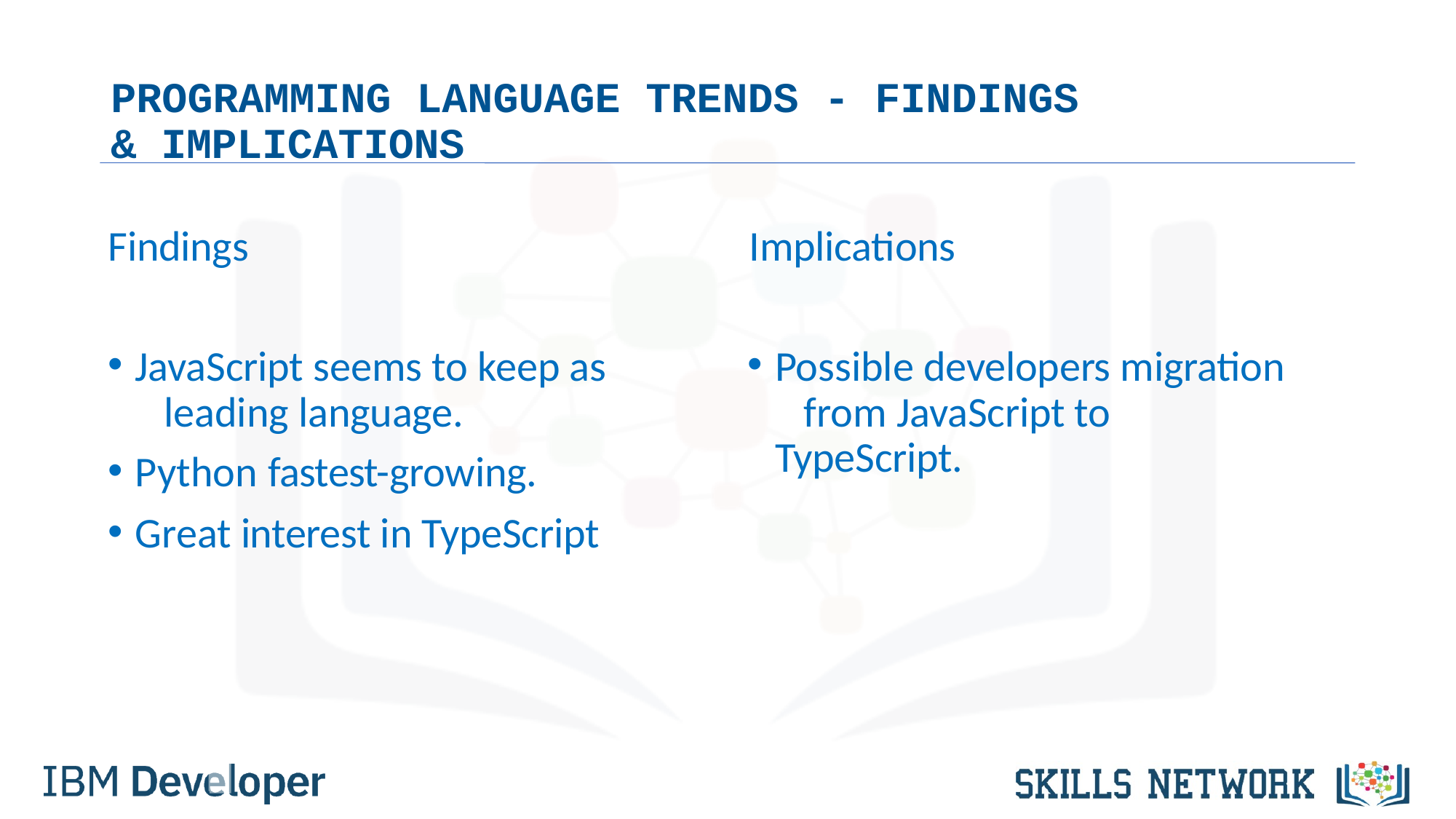

PROGRAMMING LANGUAGE TRENDS - FINDINGS & IMPLICATIONS

Findings	Implications
JavaScript seems to keep as 	leading language.
Python fastest-growing.
Great interest in TypeScript
Possible developers migration 	from JavaScript to TypeScript.